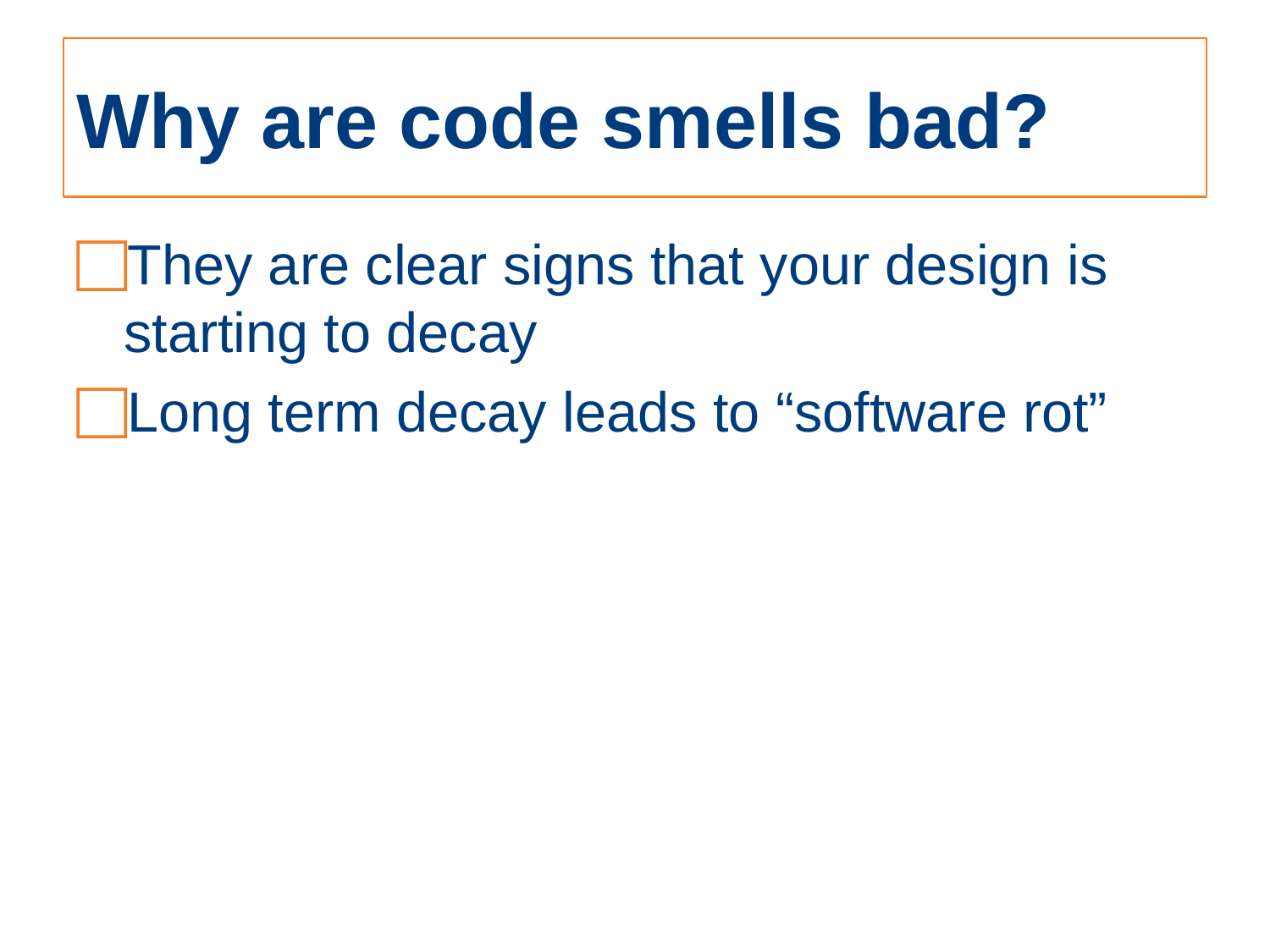

# Why are code smells bad?
They are clear signs that your design is starting to decay
Long term decay leads to “software rot”